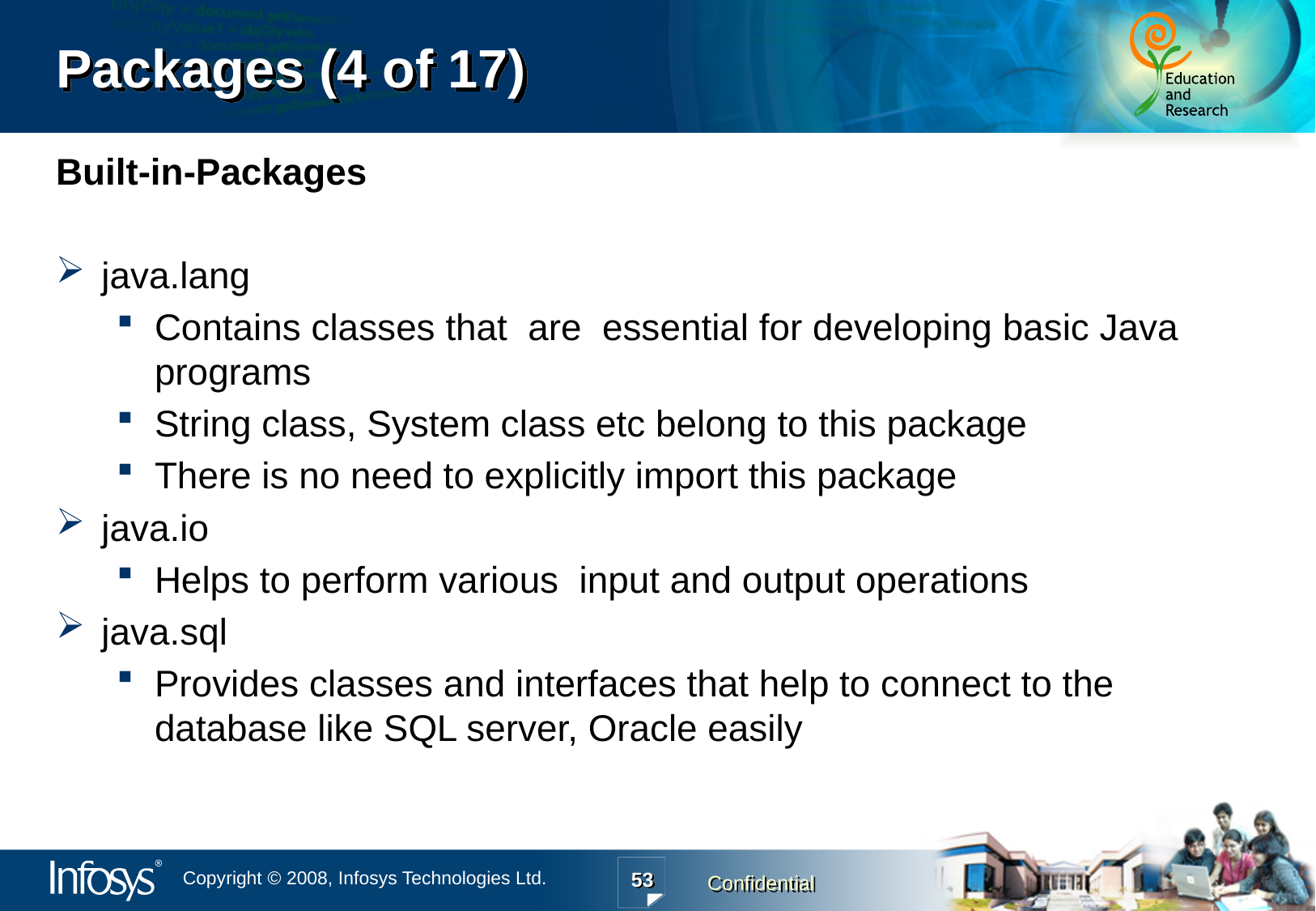

# Packages (4 of 17)
Built-in-Packages

java.lang
Contains classes that  are  essential for developing basic Java programs
String class, System class etc belong to this package
There is no need to explicitly import this package
java.io
Helps to perform various  input and output operations
java.sql
Provides classes and interfaces that help to connect to the database like SQL server, Oracle easily

53